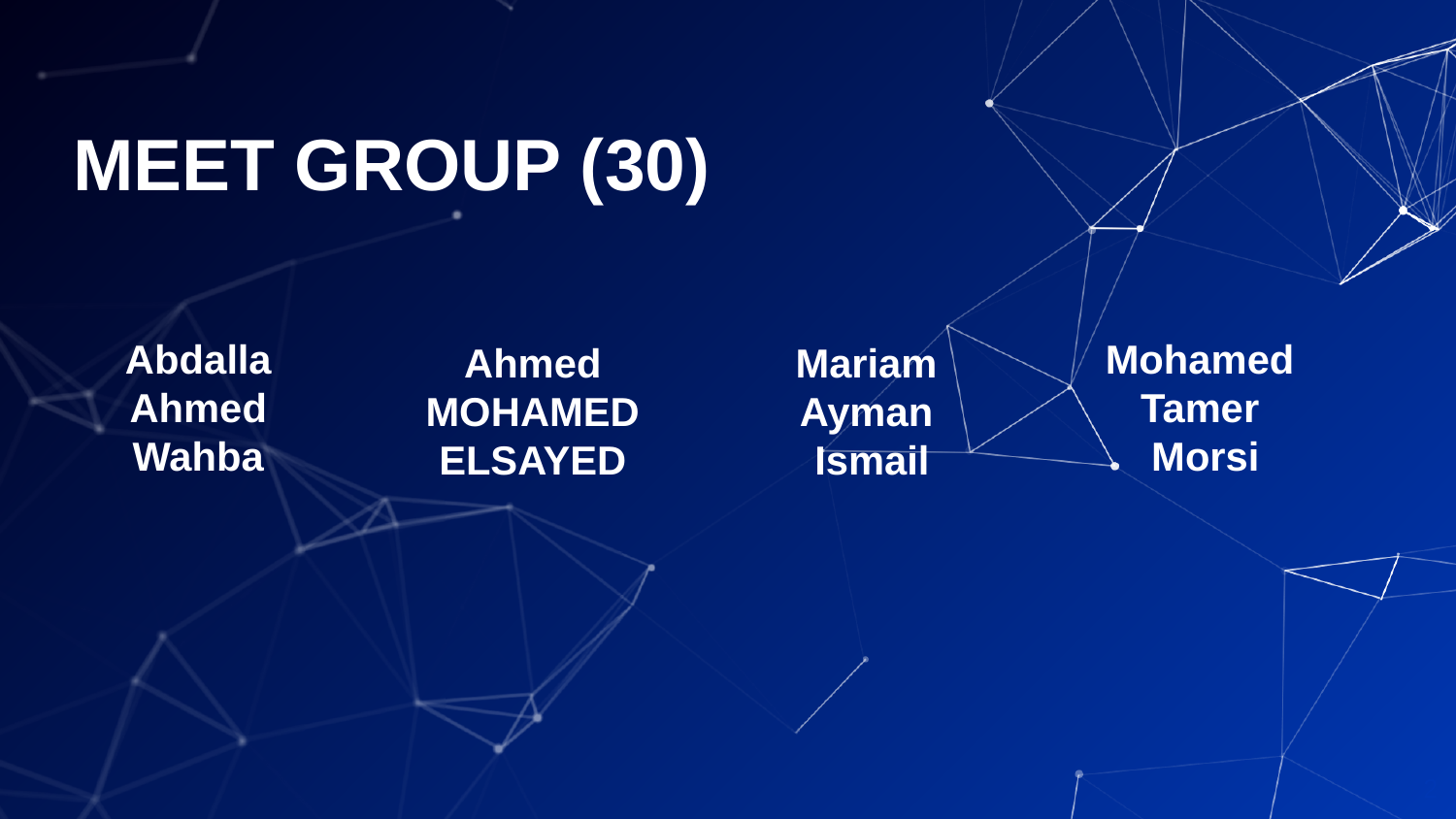

# MEET GROUP (30)
Abdalla Ahmed Wahba
Mohamed Tamer
 Morsi
Ahmed MOHAMED
ELSAYED
Mariam Ayman
 Ismail
2